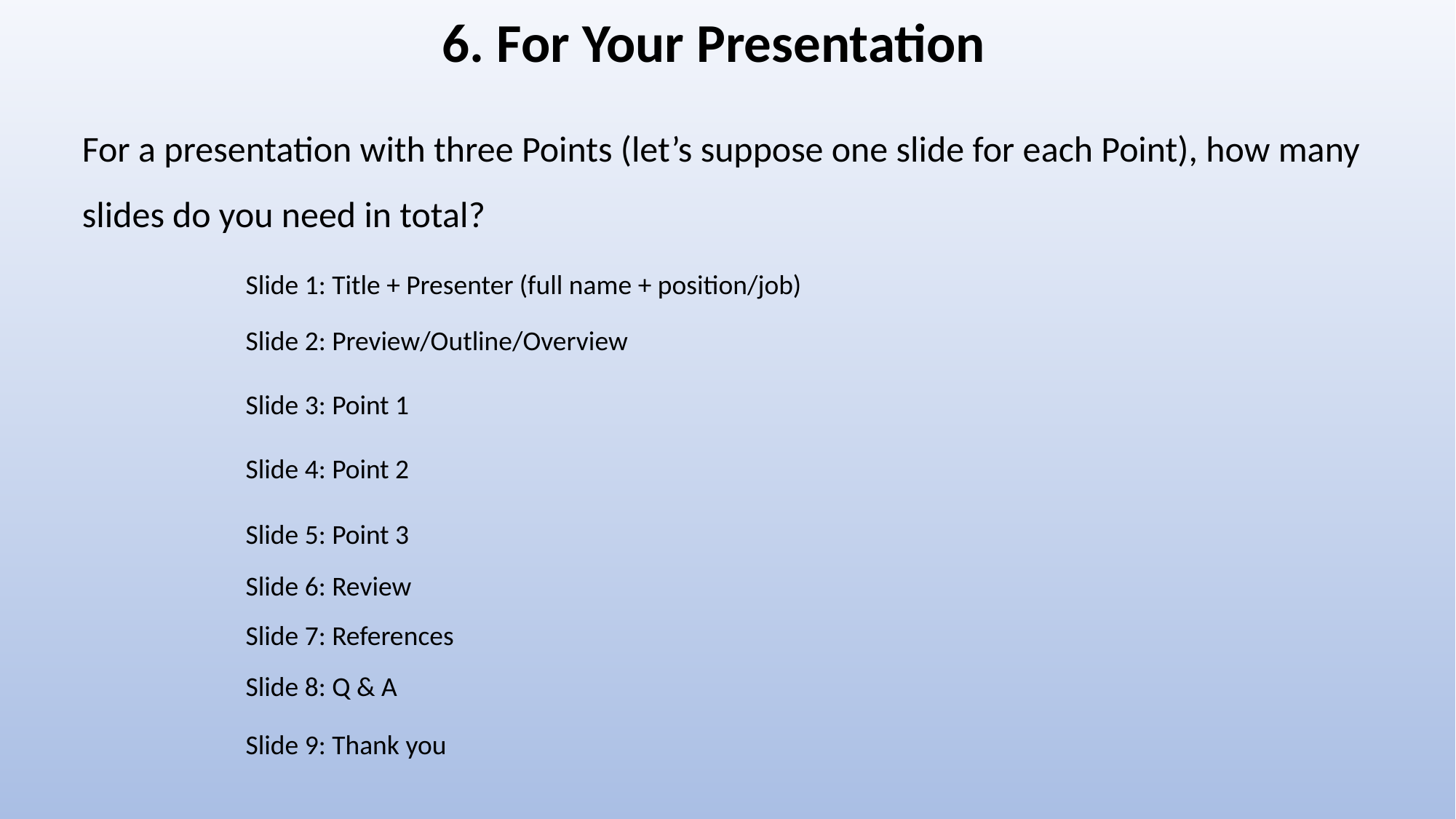

6. For Your Presentation
For a presentation with three Points (let’s suppose one slide for each Point), how many slides do you need in total?
Slide 1: Title + Presenter (full name + position/job)
Slide 2: Preview/Outline/Overview
Slide 3: Point 1
Slide 4: Point 2
Slide 5: Point 3
Slide 6: Review
Slide 7: References
Slide 8: Q & A
Slide 9: Thank you